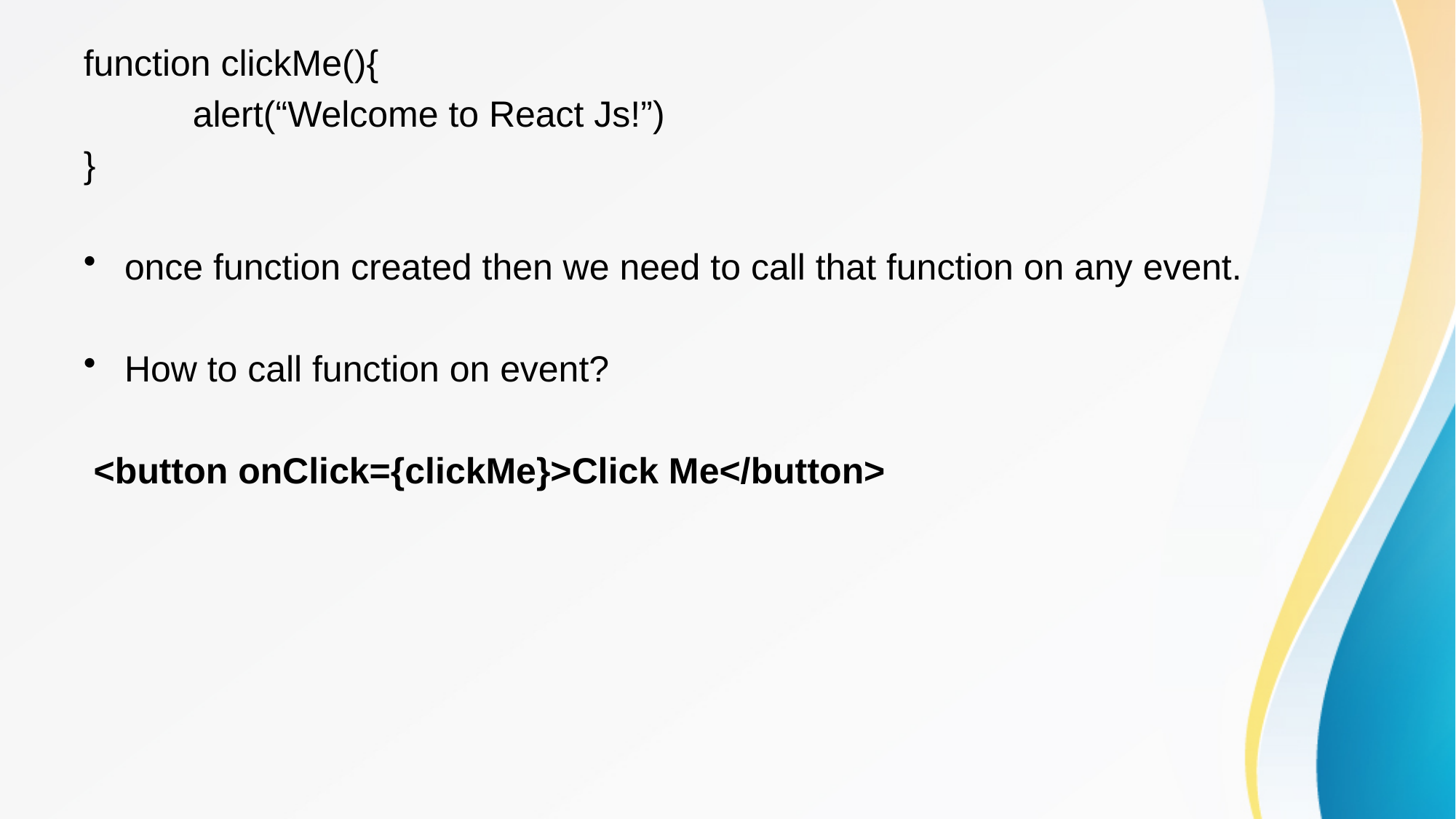

function clickMe(){
	alert(“Welcome to React Js!”)
}

once function created then we need to call that function on any event.

How to call function on event?

 <button onClick={clickMe}>Click Me</button>